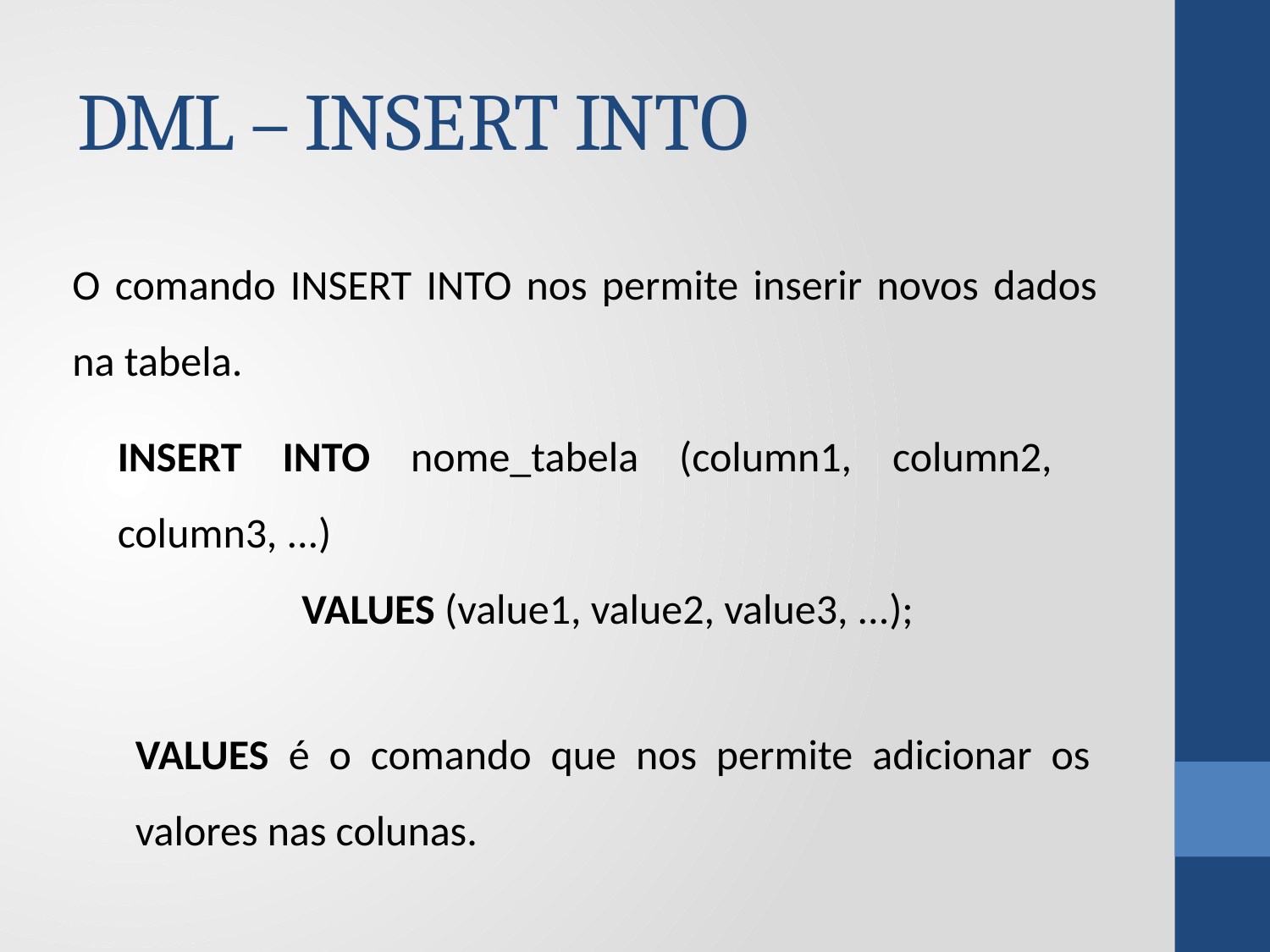

# DML – INSERT INTO
O comando INSERT INTO nos permite inserir novos dados na tabela.
INSERT INTO nome_tabela (column1, column2, column3, ...)
	      VALUES (value1, value2, value3, ...);
VALUES é o comando que nos permite adicionar os valores nas colunas.